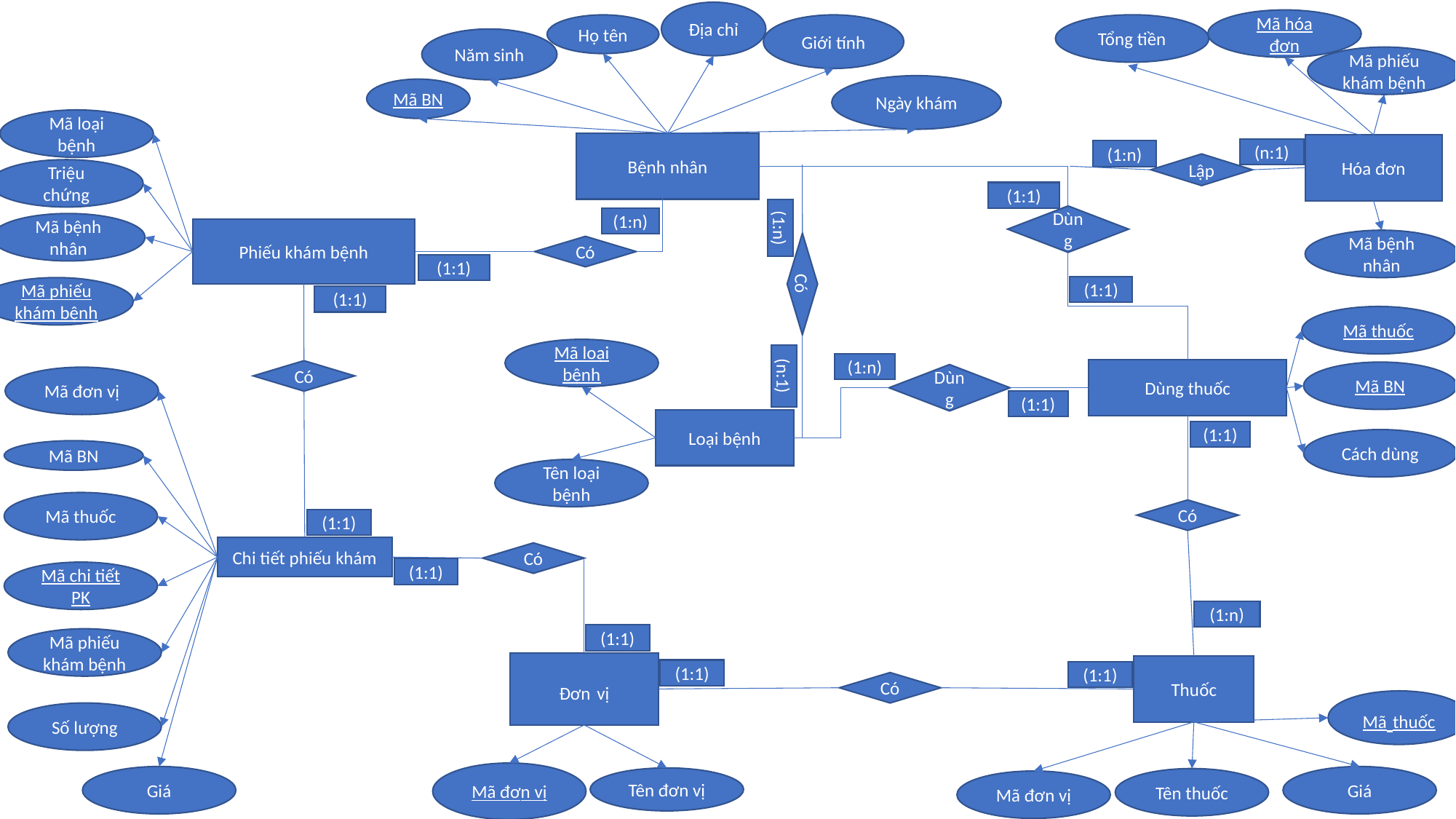

Địa chỉ
Mã hóa đơn
Tổng tiền
Họ tên
Giới tính
Năm sinh
Mã phiếu khám bệnh
Ngày khám
Mã BN
Mã loại bệnh
Bệnh nhân
Hóa đơn
(n:1)
(1:n)
Lập
Triệu chứng
(1:1)
Dùng
(1:n)
Mã bệnh nhân
(1:n)
Phiếu khám bệnh
Mã bệnh nhân
Có
(1:1)
Có
(1:1)
Mã phiếu khám bệnh
(1:1)
Mã thuốc
Mã loại bệnh
(1:n)
Dùng thuốc
Có
Mã BN
(n:1)
Dùng
Mã đơn vị
(1:1)
Loại bệnh
(1:1)
Cách dùng
Mã BN
Tên loại bệnh
Mã thuốc
Có
(1:1)
Chi tiết phiếu khám
Có
(1:1)
Mã chi tiết PK
(1:n)
(1:1)
Mã phiếu khám bệnh
Đơn vị
Thuốc
(1:1)
(1:1)
Có
Mã thuốc
Số lượng
Mã đơn vị
Giá
Giá
Tên đơn vị
Tên thuốc
Mã đơn vị